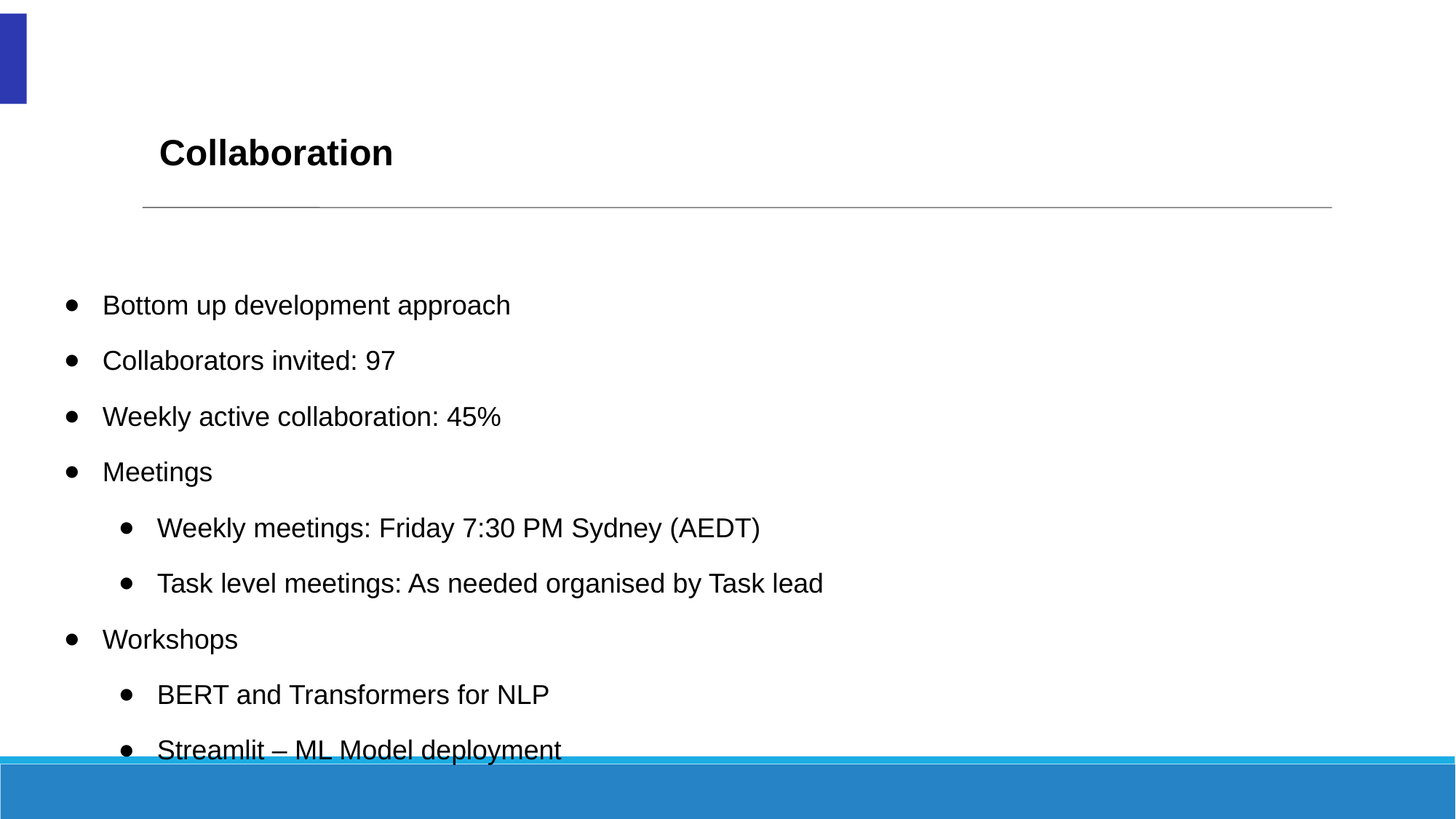

Collaboration
Bottom up development approach
Collaborators invited: 97
Weekly active collaboration: 45%
Meetings
Weekly meetings: Friday 7:30 PM Sydney (AEDT)
Task level meetings: As needed organised by Task lead
Workshops
BERT and Transformers for NLP
Streamlit – ML Model deployment